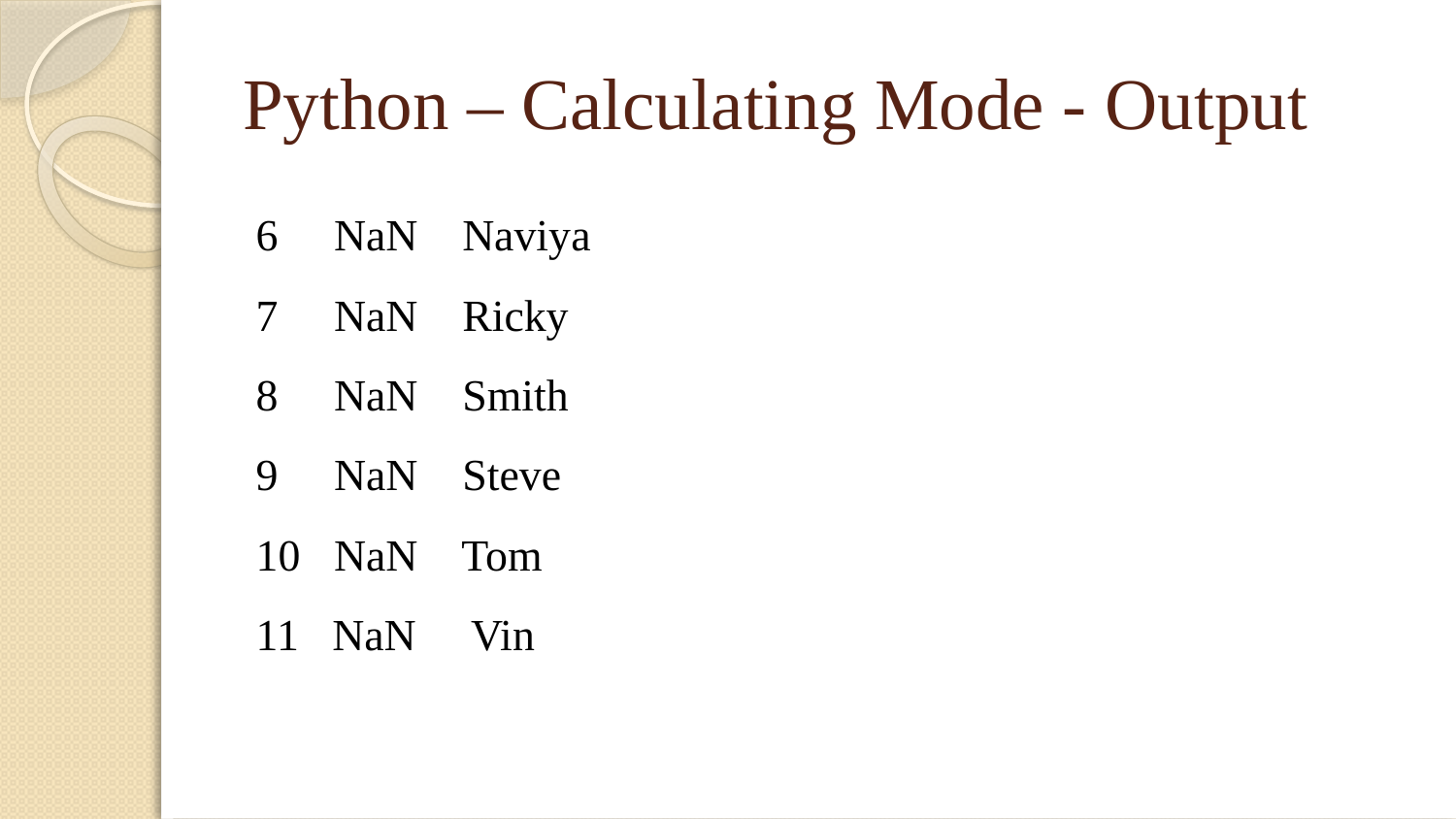

# Python – Calculating Mode - Output
6     NaN    Naviya
7     NaN    Ricky
8     NaN    Smith
9     NaN    Steve
10   NaN    Tom
11   NaN     Vin